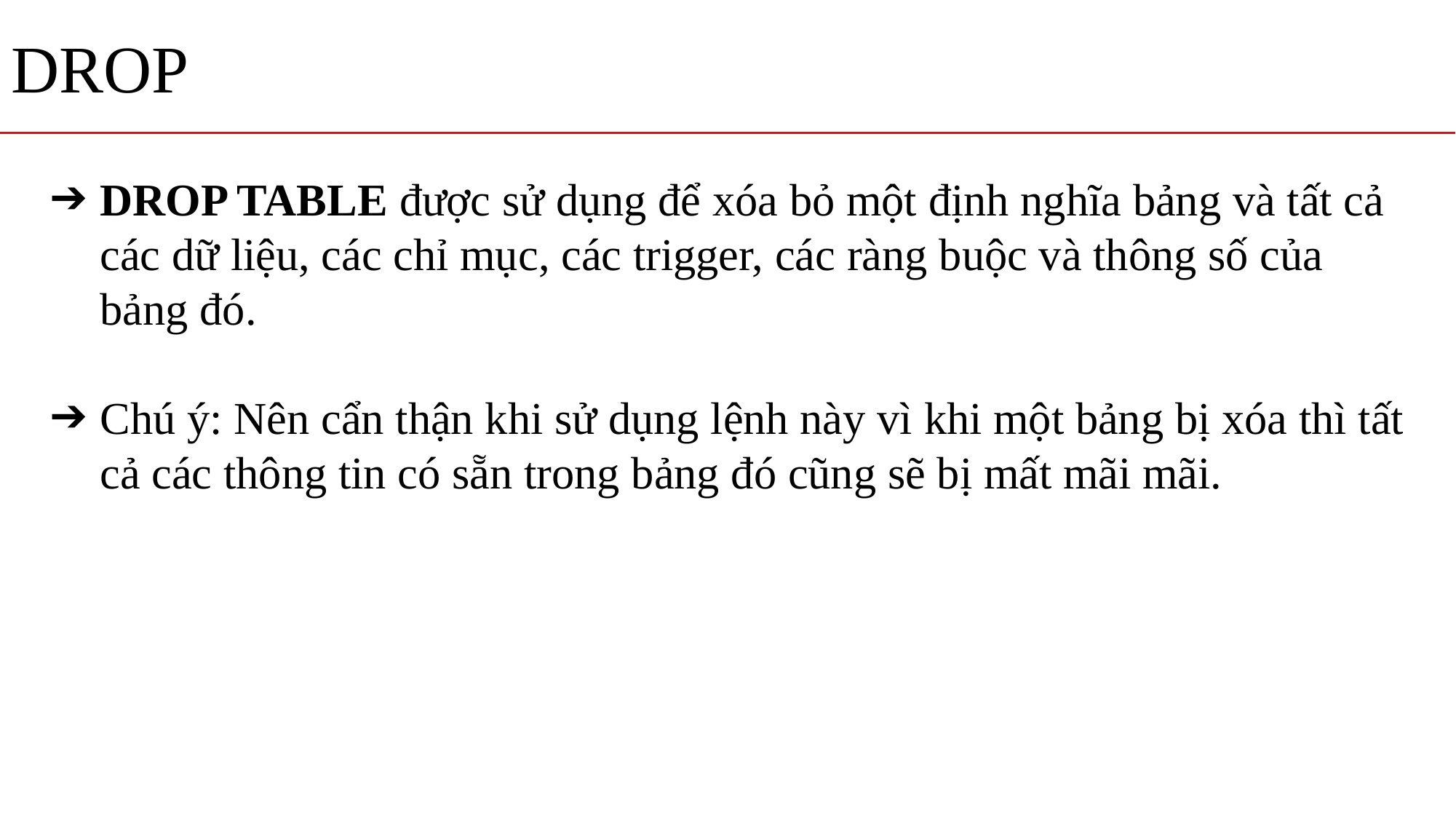

DROP
DROP TABLE được sử dụng để xóa bỏ một định nghĩa bảng và tất cả các dữ liệu, các chỉ mục, các trigger, các ràng buộc và thông số của bảng đó.

Chú ý: Nên cẩn thận khi sử dụng lệnh này vì khi một bảng bị xóa thì tất cả các thông tin có sẵn trong bảng đó cũng sẽ bị mất mãi mãi.